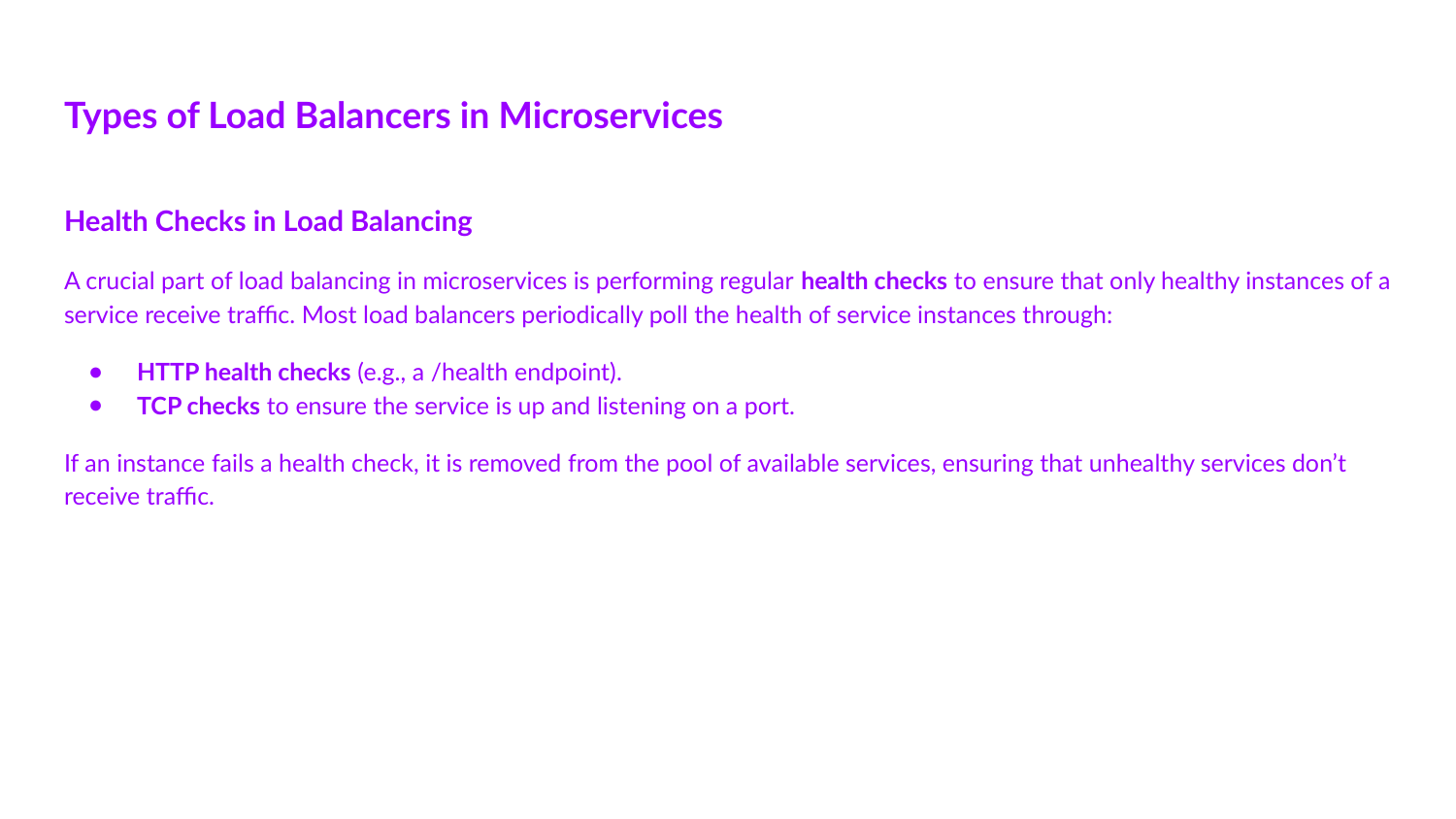

# Types of Load Balancers in Microservices

Health Checks in Load Balancing
A crucial part of load balancing in microservices is performing regular health checks to ensure that only healthy instances of a service receive traffic. Most load balancers periodically poll the health of service instances through:
HTTP health checks (e.g., a /health endpoint).
TCP checks to ensure the service is up and listening on a port.
If an instance fails a health check, it is removed from the pool of available services, ensuring that unhealthy services don’t receive traffic.